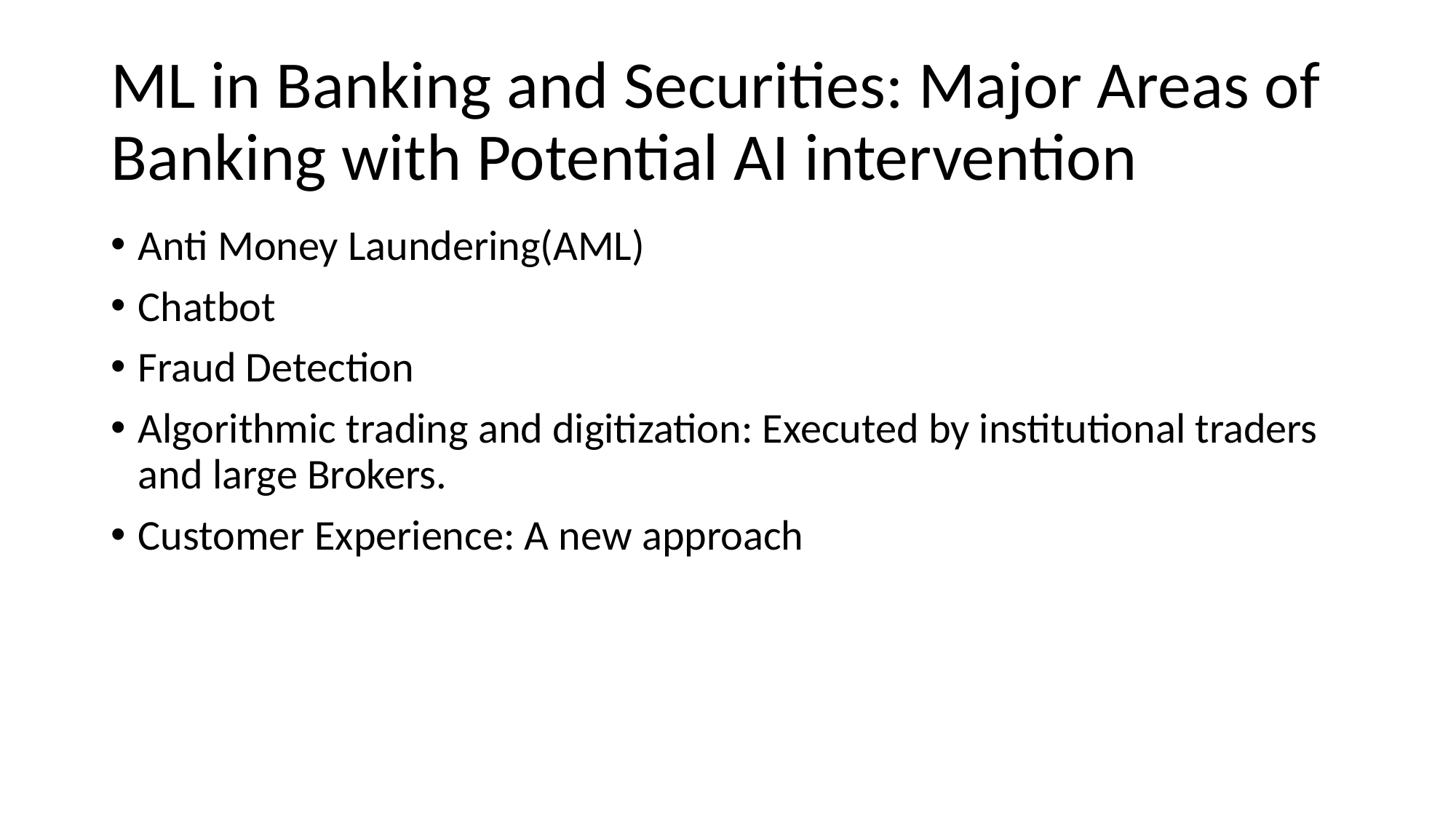

# ML in Banking and Securities: Major Areas of Banking with Potential AI intervention
Anti Money Laundering(AML)
Chatbot
Fraud Detection
Algorithmic trading and digitization: Executed by institutional traders and large Brokers.
Customer Experience: A new approach